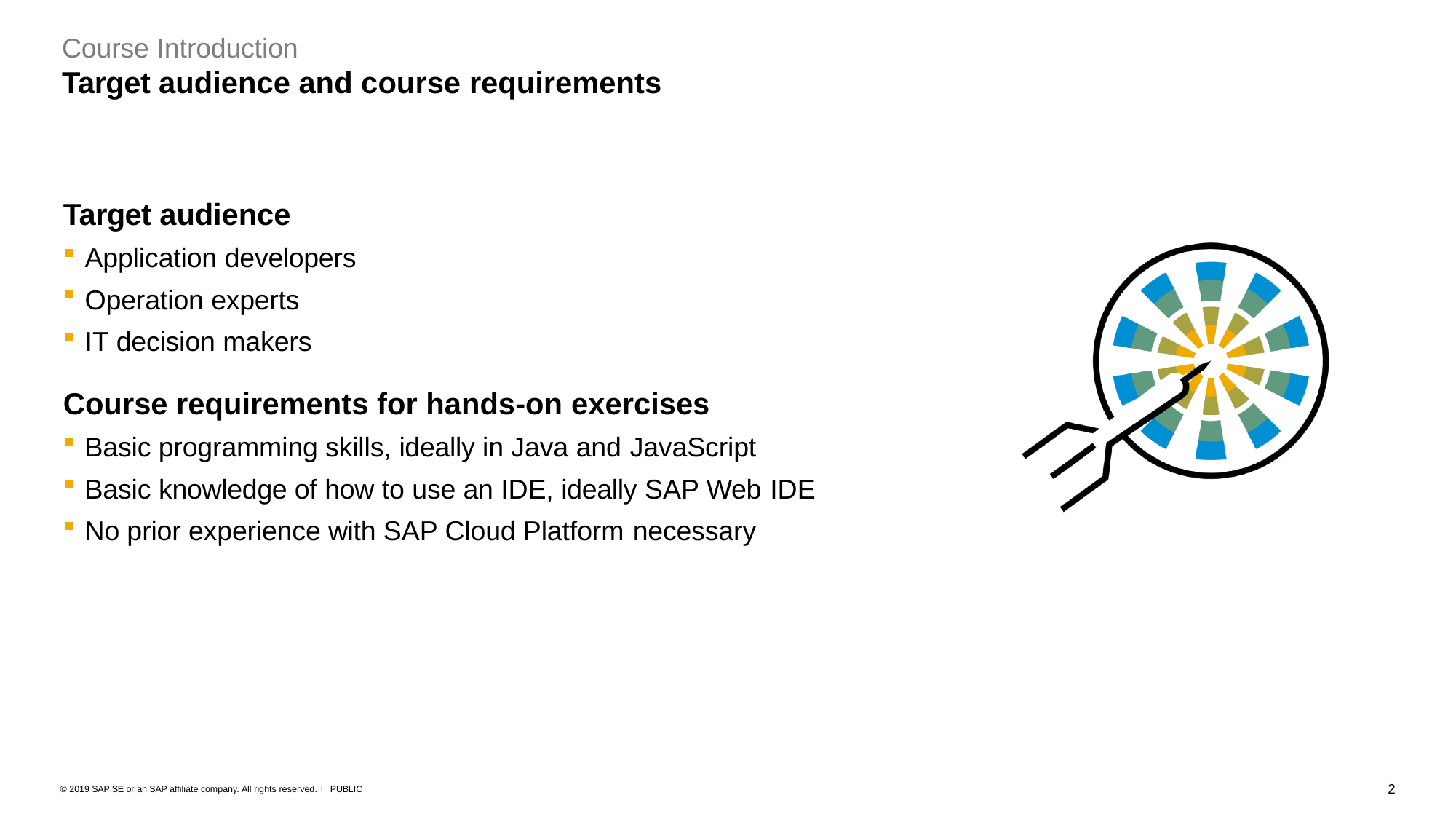

Course Introduction
# Target audience and course requirements
Target audience
Application developers
Operation experts
IT decision makers
Course requirements for hands-on exercises
Basic programming skills, ideally in Java and JavaScript
Basic knowledge of how to use an IDE, ideally SAP Web IDE
No prior experience with SAP Cloud Platform necessary

2
© 2019 SAP SE or an SAP affiliate company. All rights reserved. ǀ PUBLIC